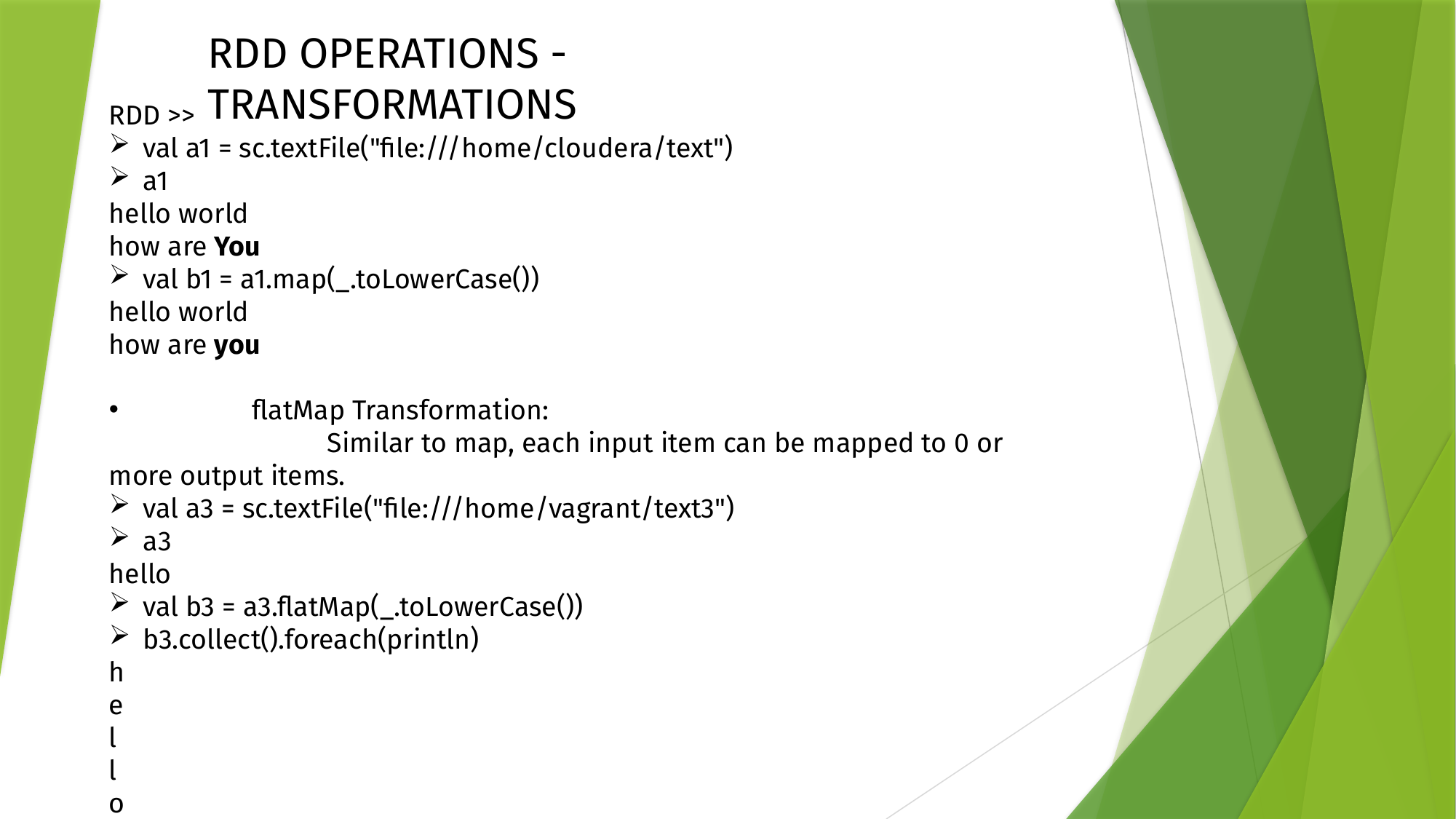

RDD OPERATIONS - TRANSFORMATIONS
RDD >>
val a1 = sc.textFile("file:///home/cloudera/text")
a1
hello world
how are You
val b1 = a1.map(_.toLowerCase())
hello world
how are you

	flatMap Transformation:
		Similar to map, each input item can be mapped to 0 or more output items.
val a3 = sc.textFile("file:///home/vagrant/text3")
a3
hello
val b3 = a3.flatMap(_.toLowerCase())
b3.collect().foreach(println)
h
e
l
l
o